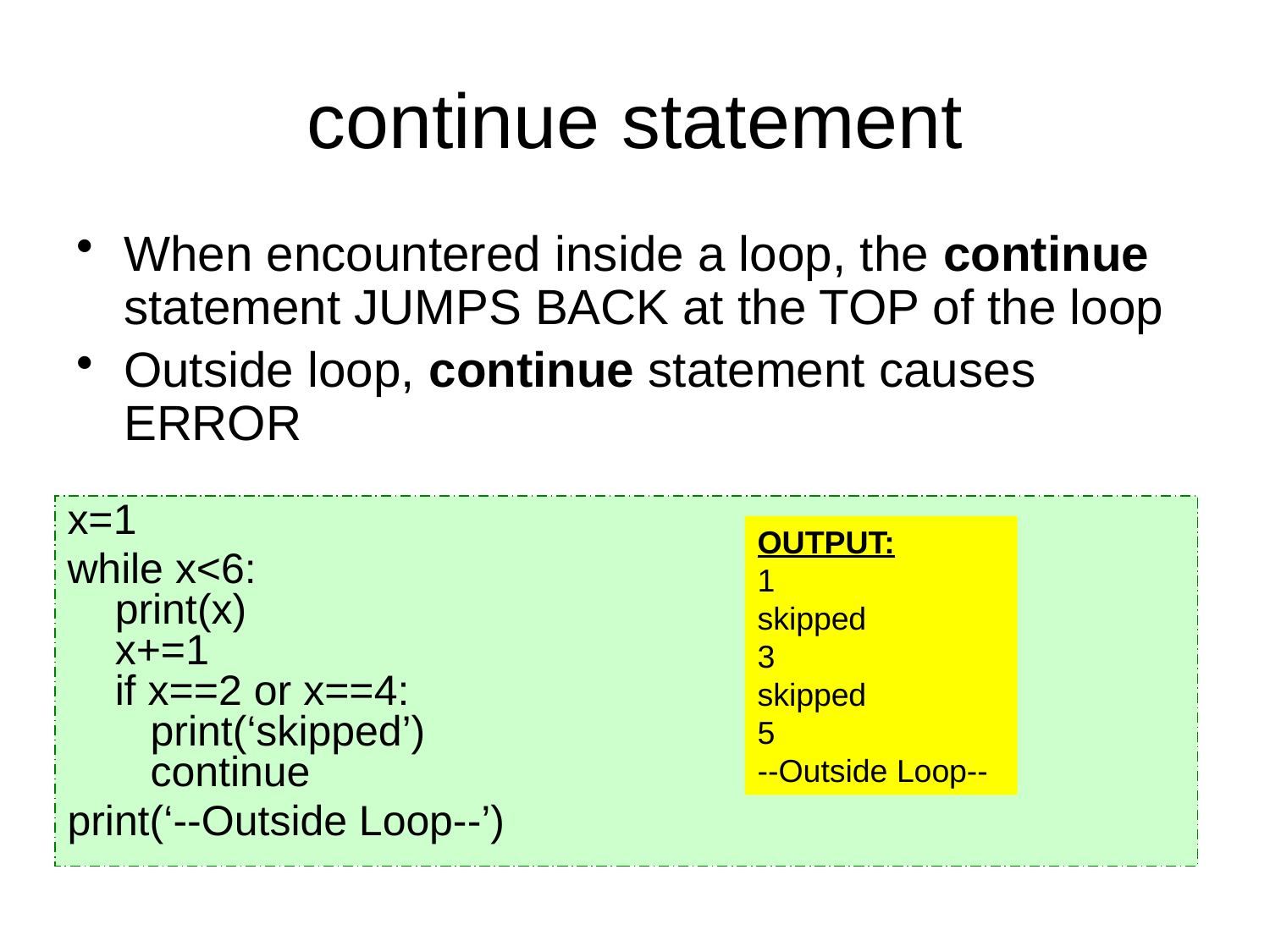

# continue statement
When encountered inside a loop, the continue statement JUMPS BACK at the TOP of the loop
Outside loop, continue statement causes ERROR
x=1
while x<6:
print(x)
x+=1
if x==2 or x==4:
   print(‘skipped’)
   continue
print(‘--Outside Loop--’)
x=1
while x<6:
print(x)
x+=1
if x==2 or x==4:
   print(‘skipped’)
   continue
print(‘--Outside Loop--’)
OUTPUT:
1
skipped
3
skipped
5
--Outside Loop--
OUTPUT:
1
skipped
3
skipped
5
--Outside Loop--